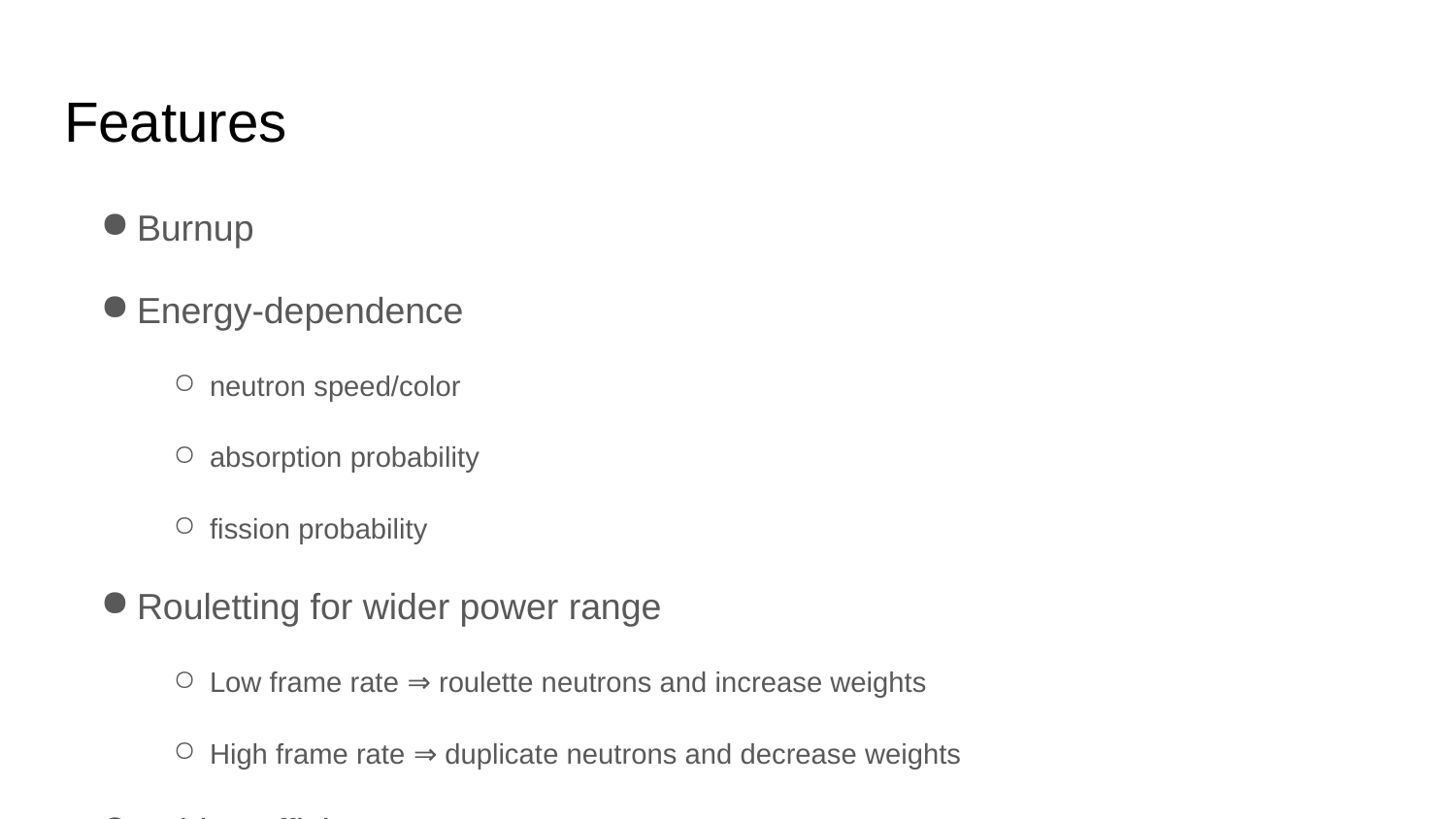

# Features
Burnup
Energy-dependence
neutron speed/color
absorption probability
fission probability
Rouletting for wider power range
Low frame rate ⇒ roulette neutrons and increase weights
High frame rate ⇒ duplicate neutrons and decrease weights
Void coefficient